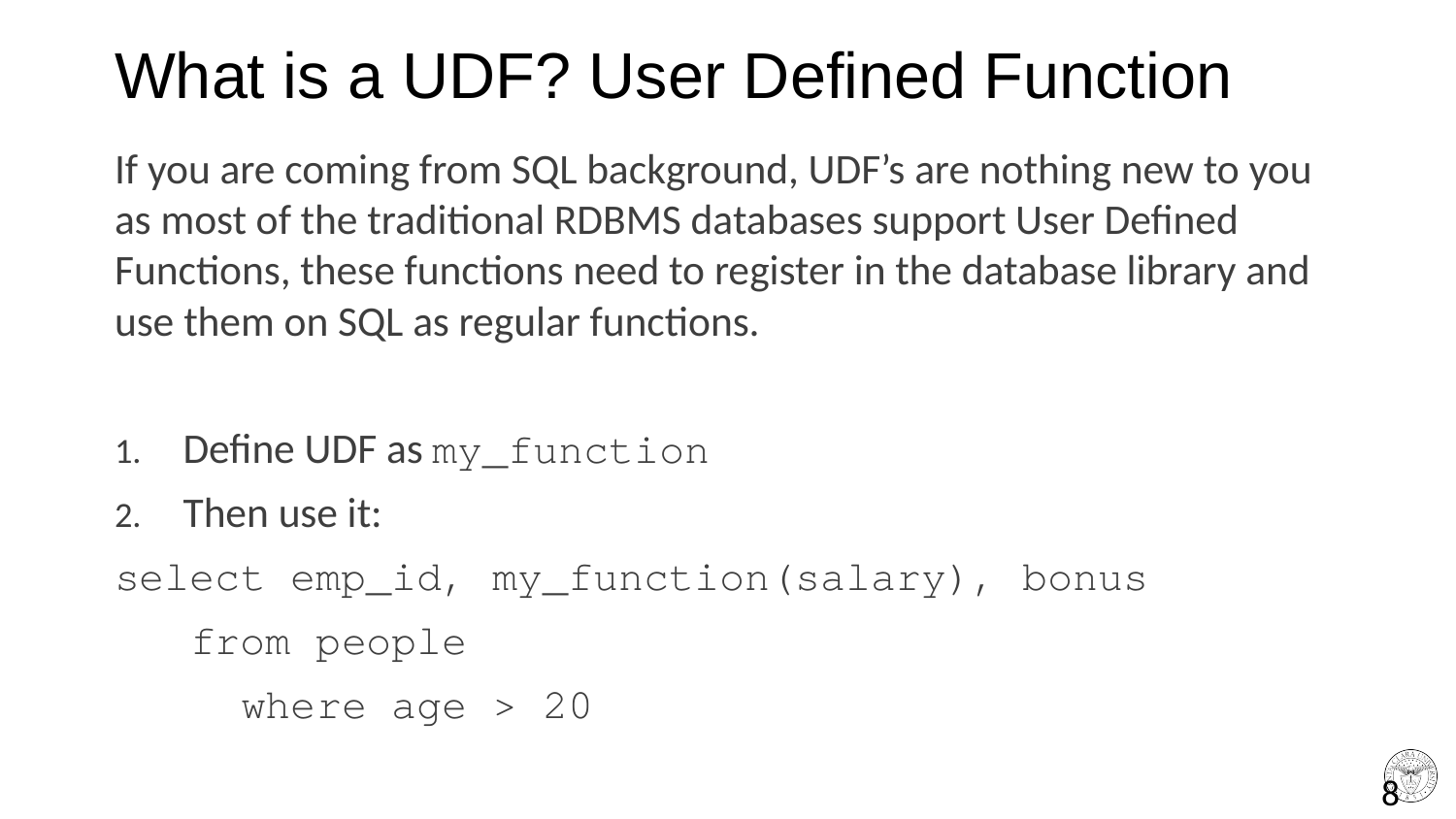

# What is a UDF? User Defined Function
If you are coming from SQL background, UDF’s are nothing new to you as most of the traditional RDBMS databases support User Defined Functions, these functions need to register in the database library and use them on SQL as regular functions.

Define UDF as my_function
Then use it:
select emp_id, my_function(salary), bonus
   from people
     where age > 20

8